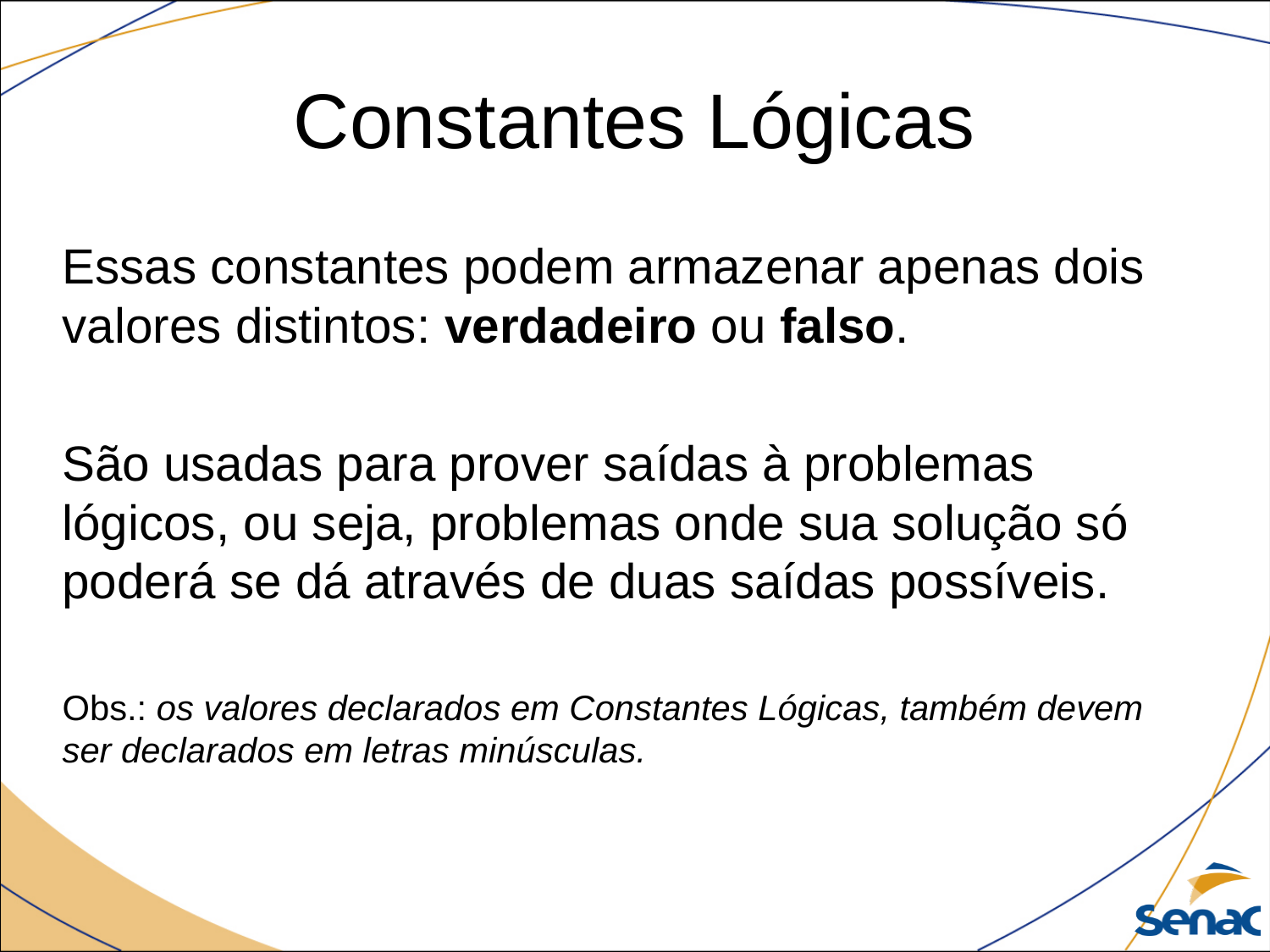

# Constantes Lógicas
Essas constantes podem armazenar apenas dois valores distintos: verdadeiro ou falso.

São usadas para prover saídas à problemas lógicos, ou seja, problemas onde sua solução só poderá se dá através de duas saídas possíveis.

Obs.: os valores declarados em Constantes Lógicas, também devem ser declarados em letras minúsculas.